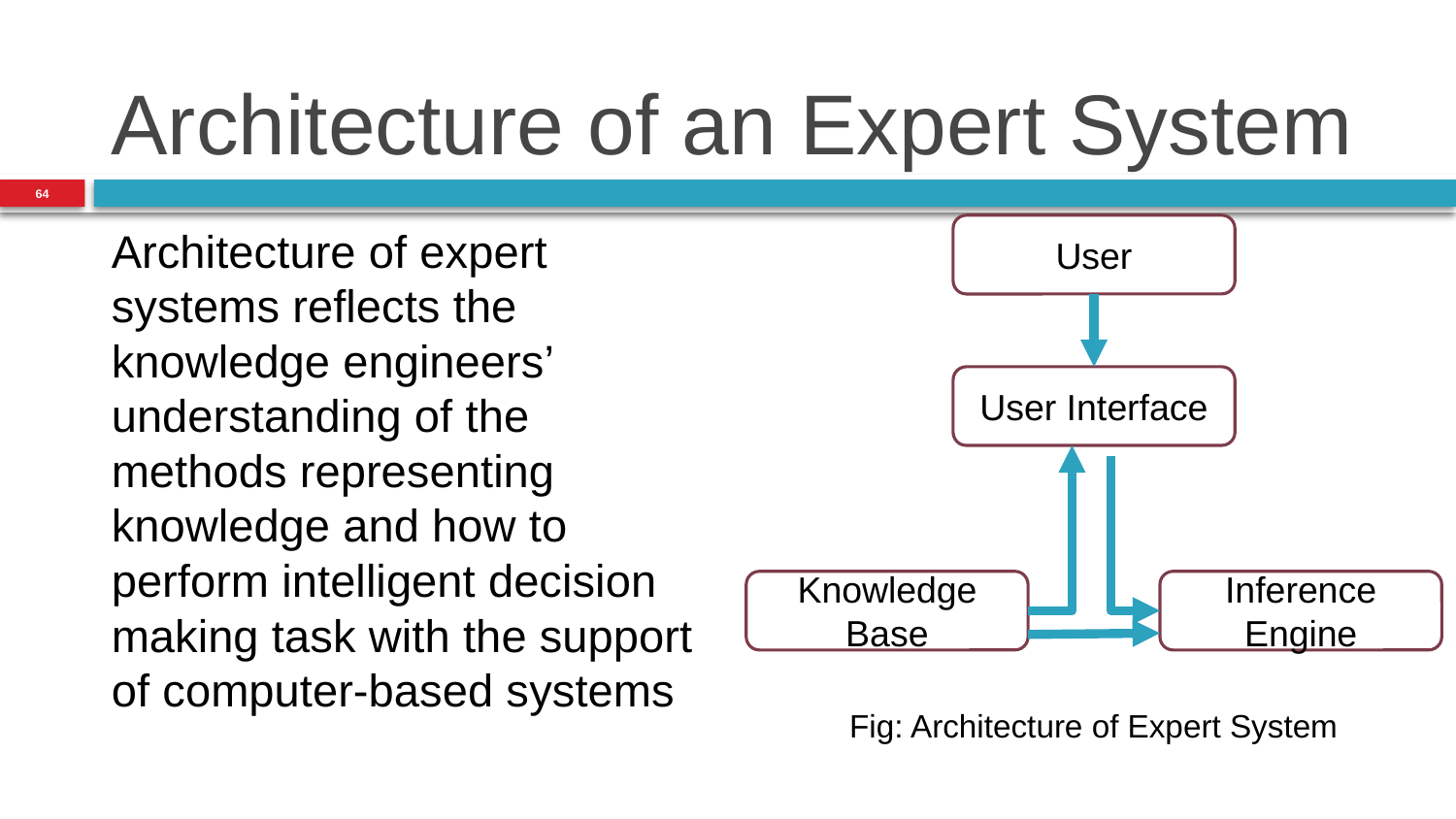

# Architecture of an Expert System
64
Architecture of expert systems reflects the knowledge engineers’ understanding of the methods representing knowledge and how to perform intelligent decision making task with the support of computer-based systems
User
User Interface
Knowledge Base
Inference Engine
Fig: Architecture of Expert System